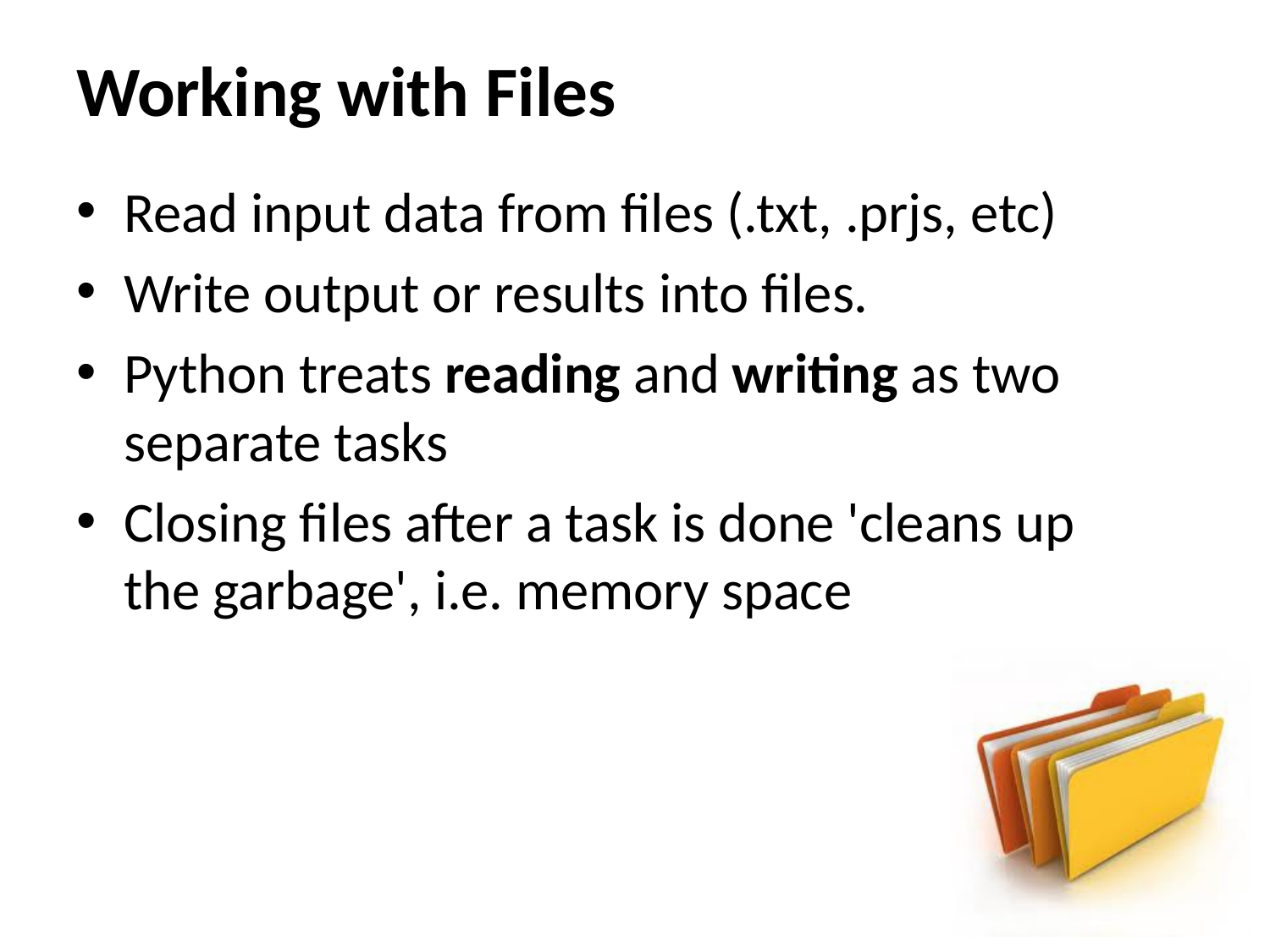

# Working with Files
Read input data from ﬁles (.txt, .prjs, etc)
Write output or results into ﬁles.
Python treats reading and writing as two separate tasks
Closing files after a task is done 'cleans up the garbage', i.e. memory space